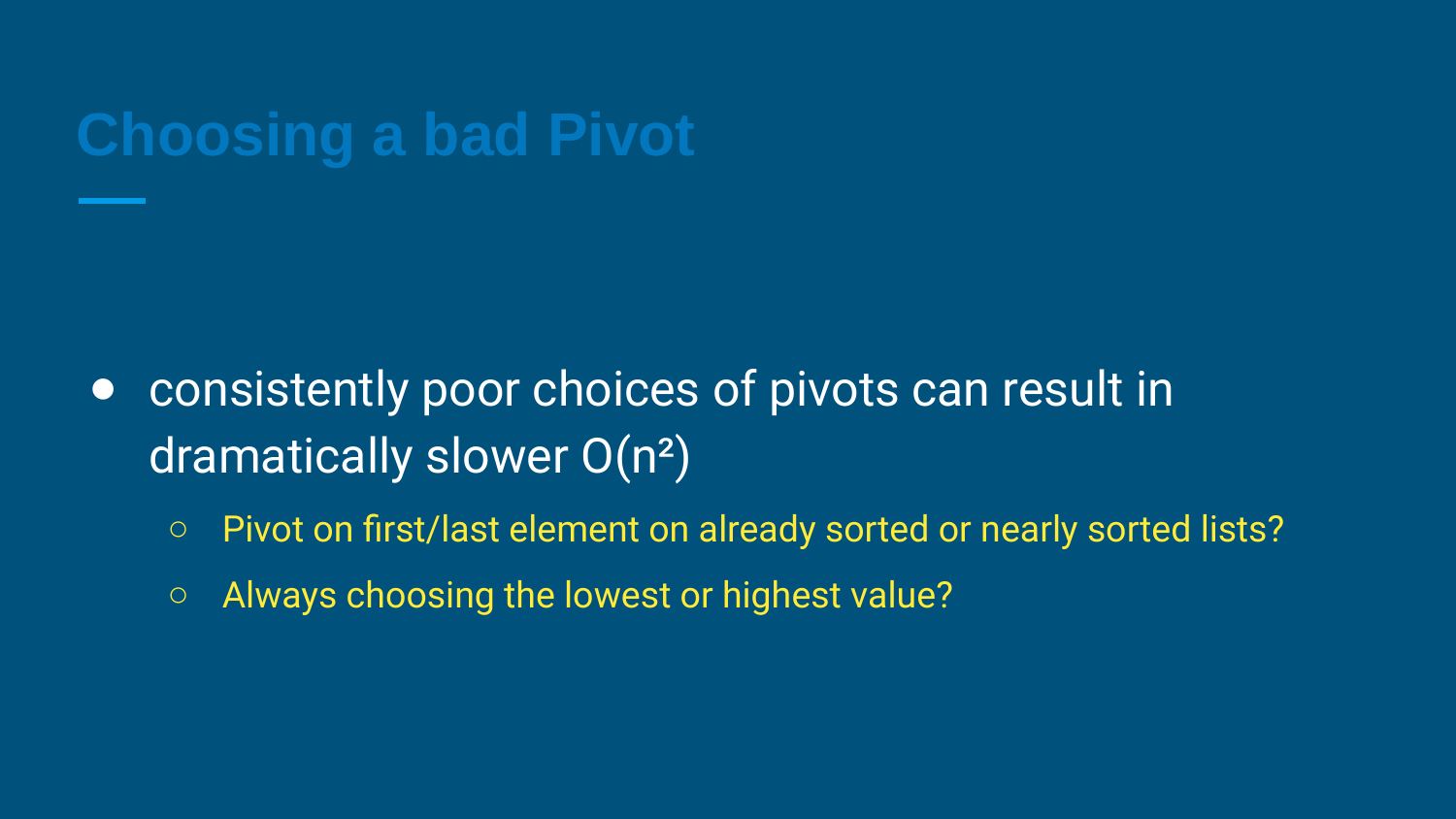

# Choosing a bad Pivot
consistently poor choices of pivots can result in dramatically slower O(n²)
Pivot on first/last element on already sorted or nearly sorted lists?
Always choosing the lowest or highest value?